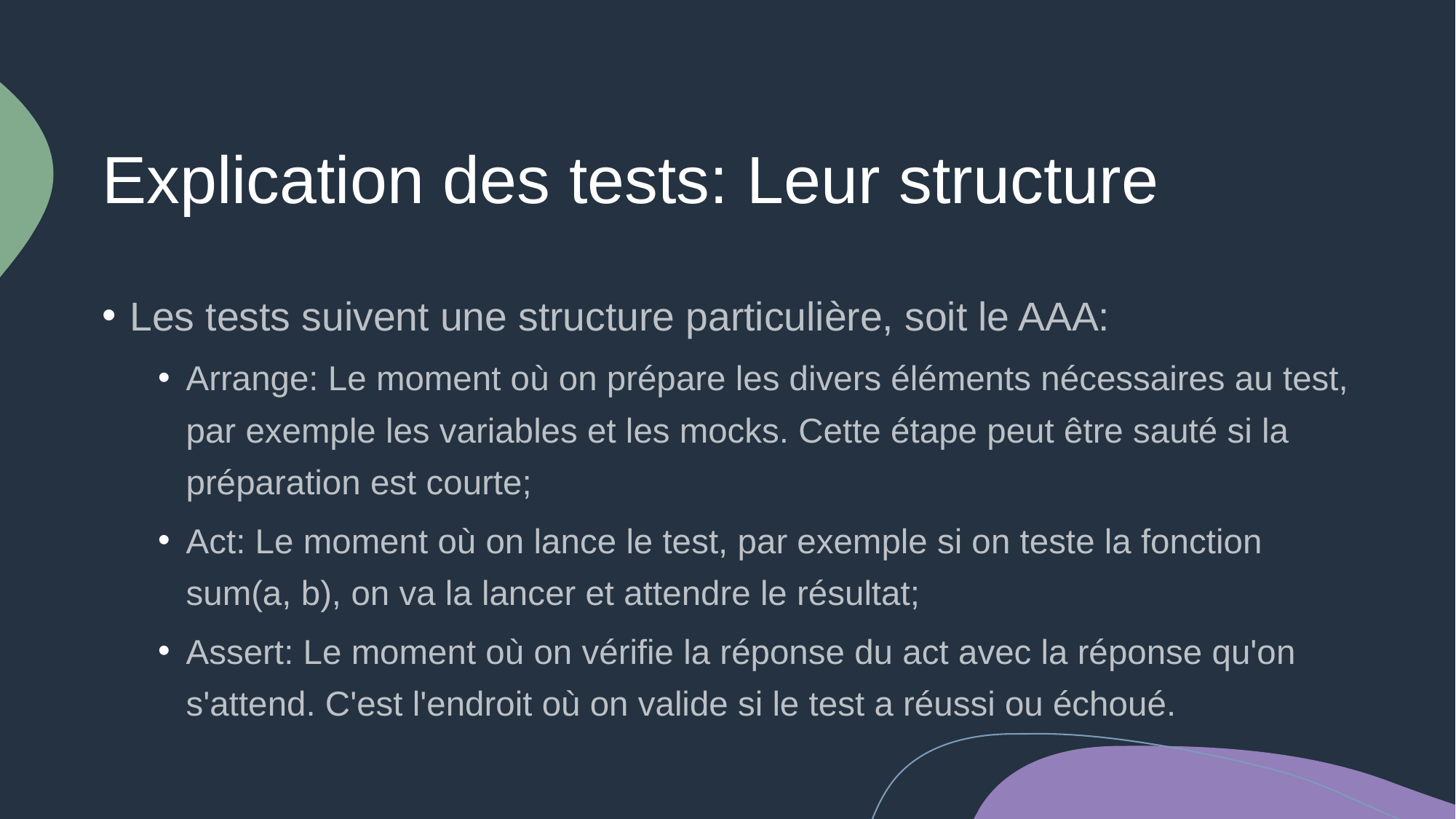

# Explication des tests: Leur structure
Les tests suivent une structure particulière, soit le AAA:
Arrange: Le moment où on prépare les divers éléments nécessaires au test, par exemple les variables et les mocks. Cette étape peut être sauté si la préparation est courte;
Act: Le moment où on lance le test, par exemple si on teste la fonction sum(a, b), on va la lancer et attendre le résultat;
Assert: Le moment où on vérifie la réponse du act avec la réponse qu'on s'attend. C'est l'endroit où on valide si le test a réussi ou échoué.